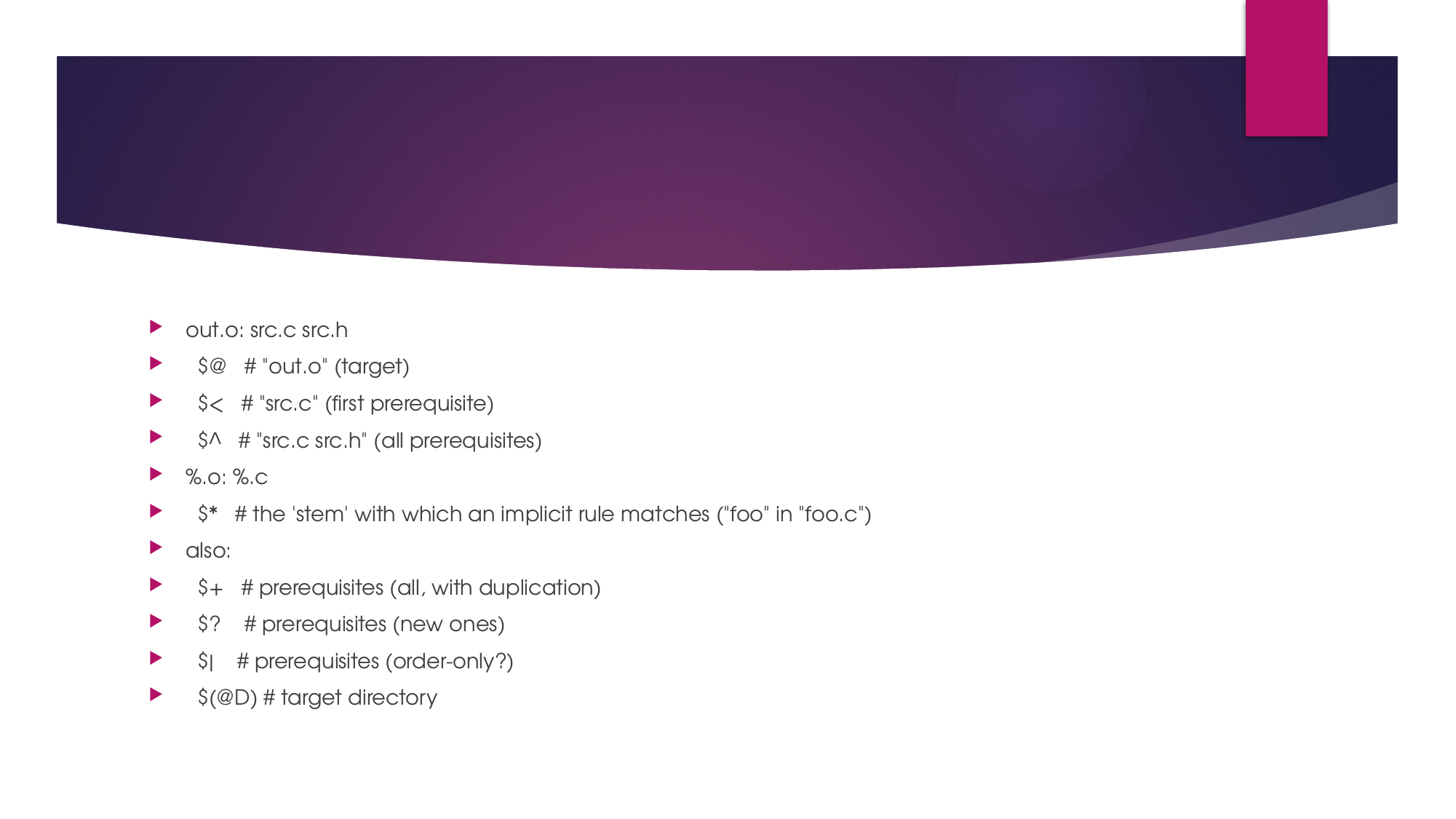

out.o: src.c src.h
  $@   # "out.o" (target)
  $<   # "src.c" (first prerequisite)
  $^   # "src.c src.h" (all prerequisites)
%.o: %.c
  $*   # the 'stem' with which an implicit rule matches ("foo" in "foo.c")
also:
  $+   # prerequisites (all, with duplication)
  $?    # prerequisites (new ones)
  $|    # prerequisites (order-only?)
  $(@D) # target directory